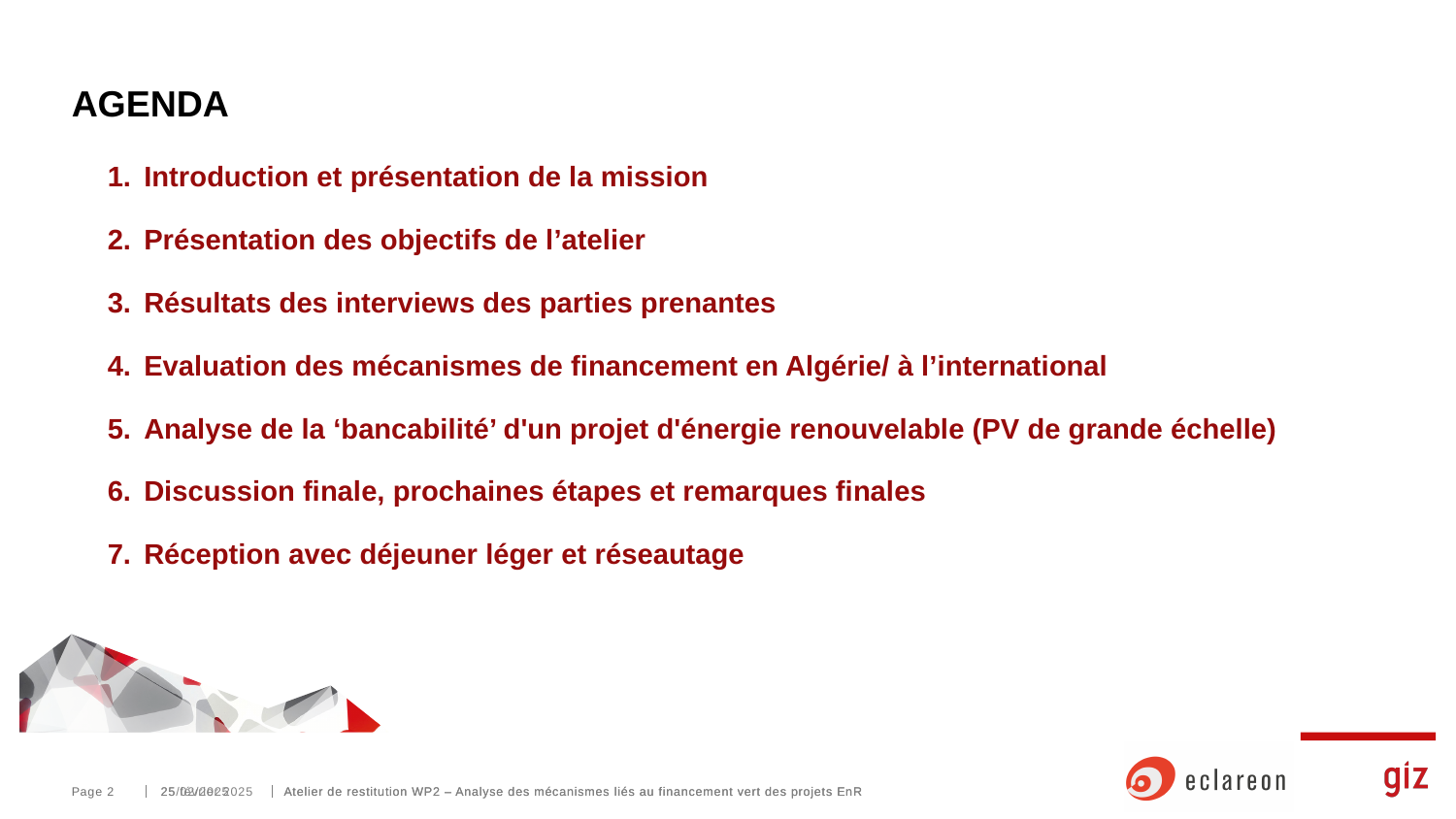

# AGENDA
Introduction et présentation de la mission
Présentation des objectifs de l’atelier
Résultats des interviews des parties prenantes
Evaluation des mécanismes de financement en Algérie/ à l’international
Analyse de la ‘bancabilité’ d'un projet d'énergie renouvelable (PV de grande échelle)
Discussion finale, prochaines étapes et remarques finales
Réception avec déjeuner léger et réseautage
25 février 2025
Page 2
25/02/2025
Atelier de restitution WP2 – Analyse des mécanismes liés au financement vert des projets EnR
Atelier de restitution WP2 – Analyse des mécanismes liés au financement vert des projets EnR